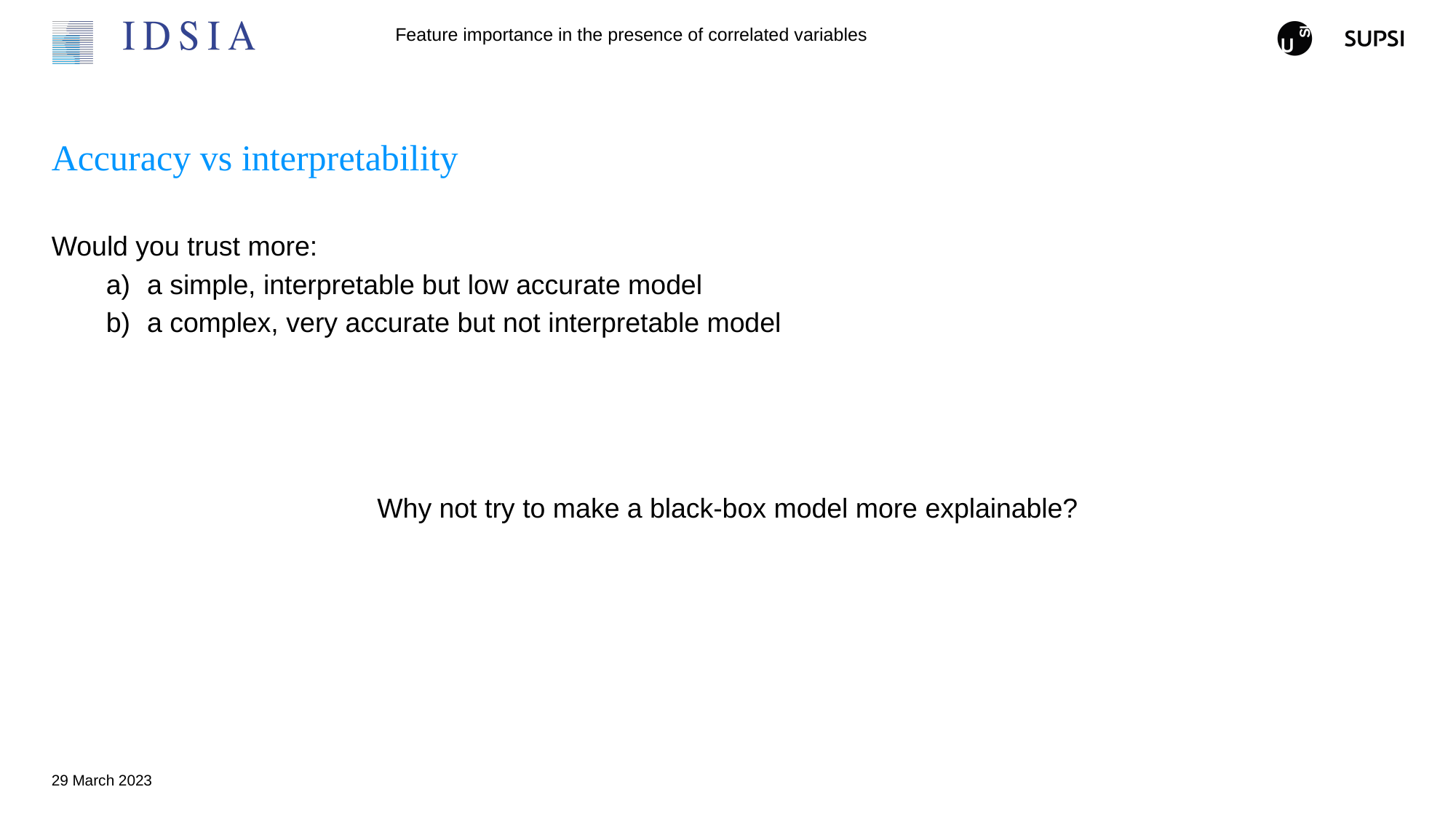

# Accuracy vs interpretability
Would you trust more:
a simple, interpretable but low accurate model
a complex, very accurate but not interpretable model
Why not try to make a black-box model more explainable?
29 March 2023